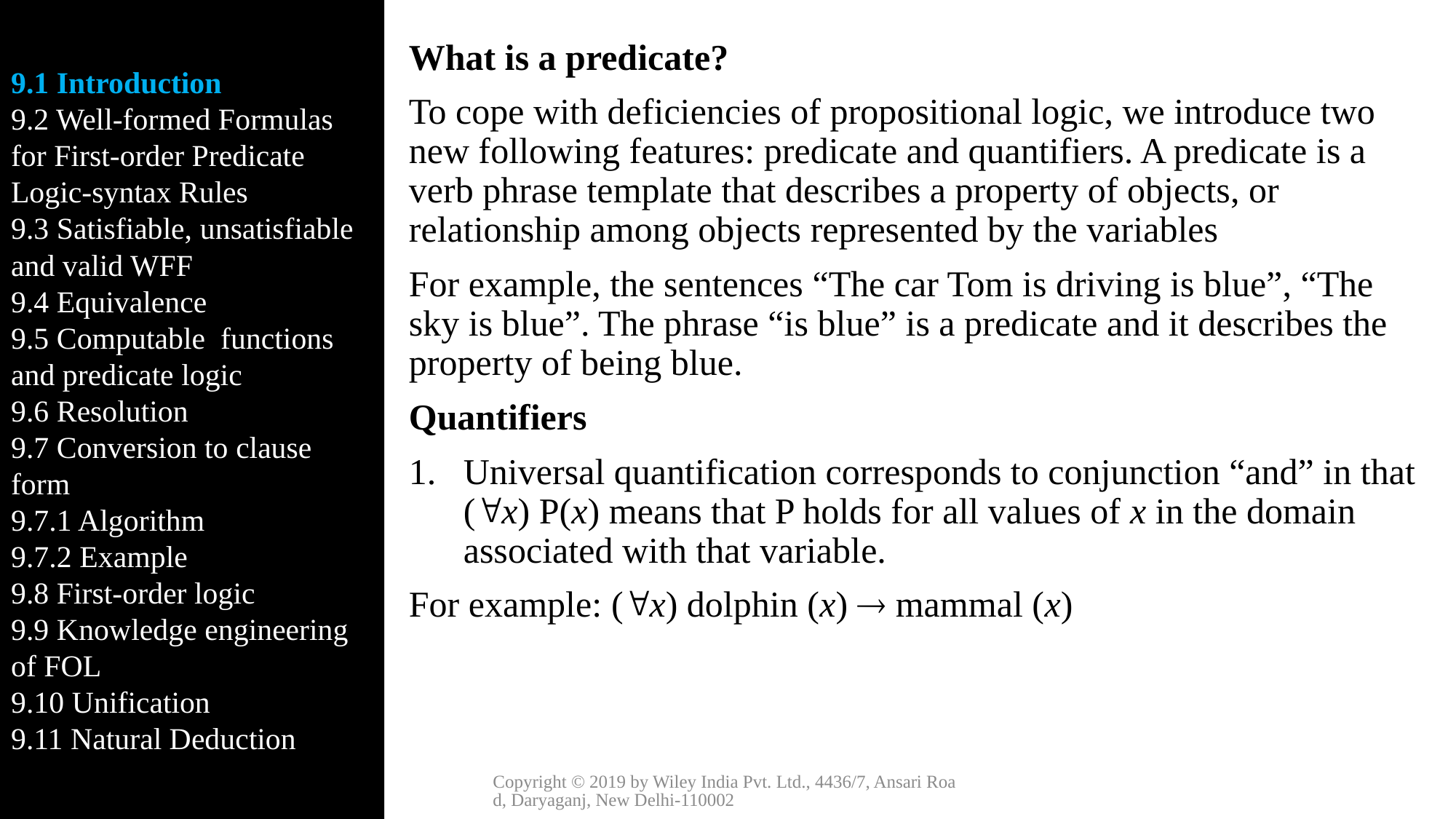

9.1 Introduction
9.2 Well-formed Formulas for First-order Predicate Logic-syntax Rules
9.3 Satisfiable, unsatisfiable and valid WFF
9.4 Equivalence
9.5 Computable  functions and predicate logic
9.6 Resolution
9.7 Conversion to clause form
9.7.1 Algorithm
9.7.2 Example
9.8 First-order logic
9.9 Knowledge engineering of FOL
9.10 Unification
9.11 Natural Deduction
What is a predicate?
To cope with deficiencies of propositional logic, we introduce two new following features: predicate and quantifiers. A predicate is a verb phrase template that describes a property of objects, or relationship among objects represented by the variables
For example, the sentences “The car Tom is driving is blue”, “The sky is blue”. The phrase “is blue” is a predicate and it describes the property of being blue.
Quantifiers
Universal quantification corresponds to conjunction “and” in that (∀x) P(x) means that P holds for all values of x in the domain associated with that variable.
For example: (∀x) dolphin (x) → mammal (x)

Copyright © 2019 by Wiley India Pvt. Ltd., 4436/7, Ansari Road, Daryaganj, New Delhi-110002